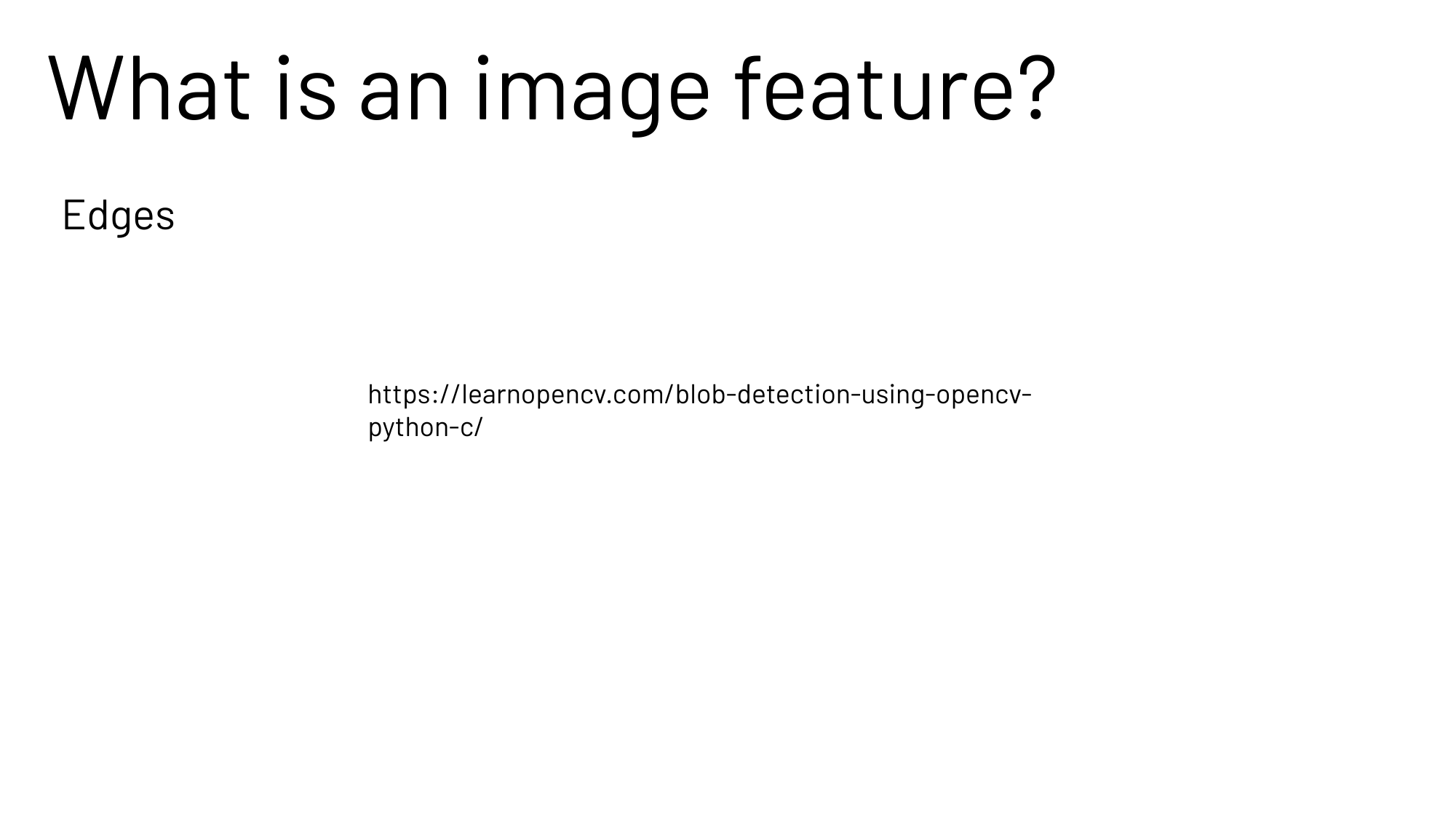

What is an image feature?
Edges
https://learnopencv.com/blob-detection-using-opencv-python-c/